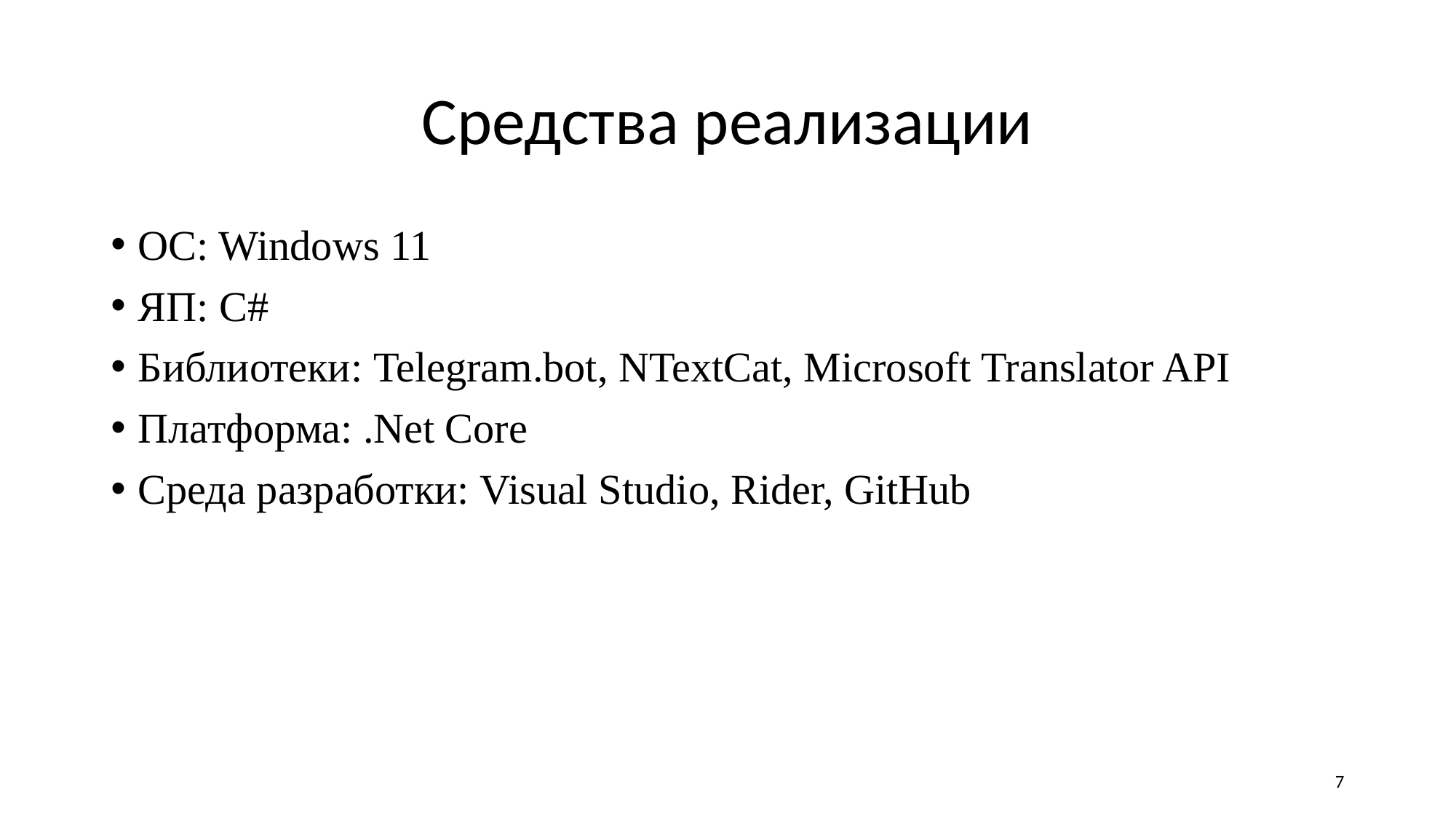

# Средства реализации
OC: Windows 11
ЯП: C#
Библиотеки: Telegram.bot, NTextCat, Microsoft Translator API
Платформа: .Net Core
Среда разработки: Visual Studio, Rider, GitHub
7